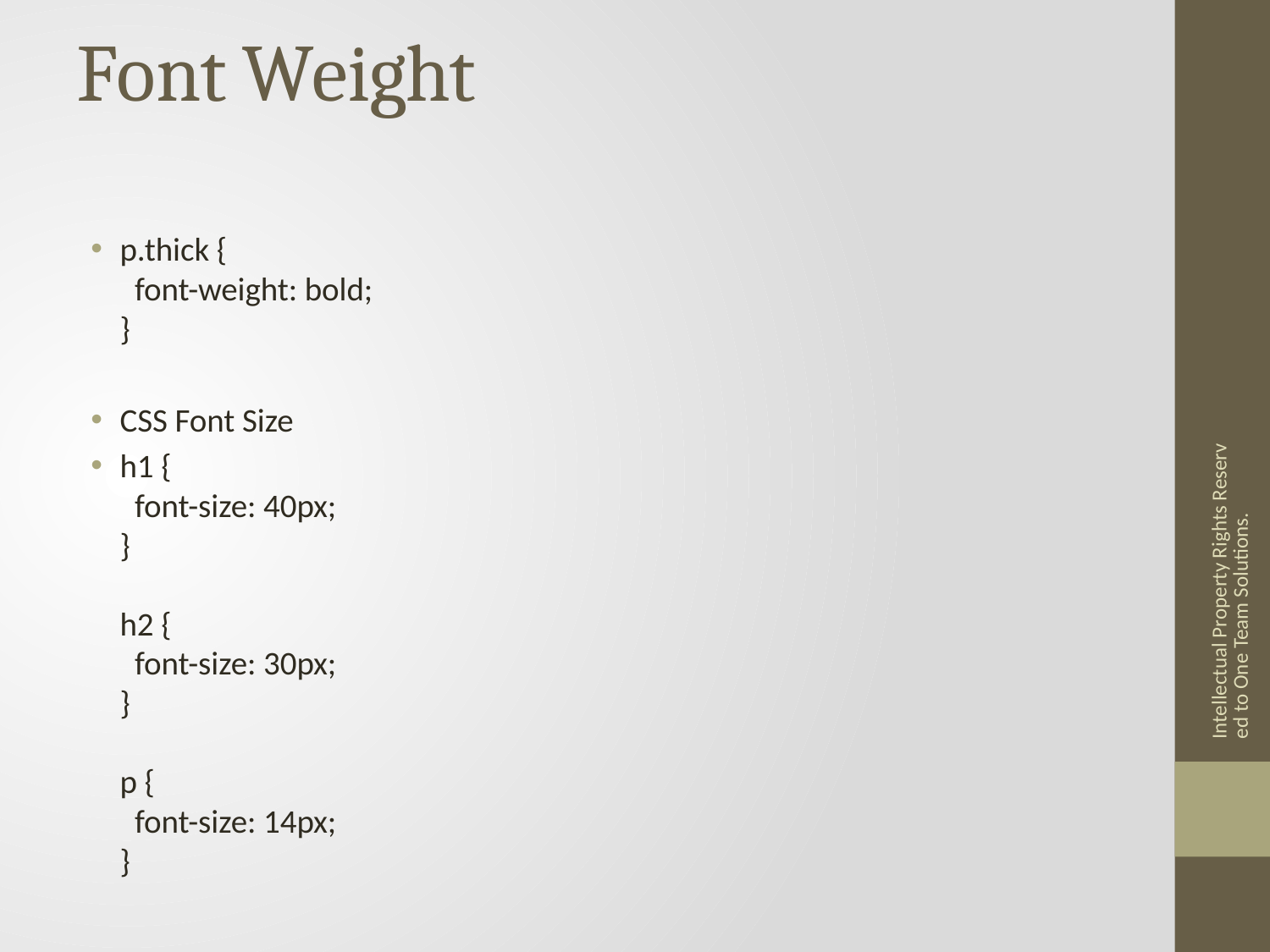

# Font Weight
p.thick {
  font-weight: bold;
}

CSS Font Size
h1 {
  font-size: 40px;
}
h2 {
  font-size: 30px;
}
p {
  font-size: 14px;
}
Intellectual Property Rights Reserved to One Team Solutions.